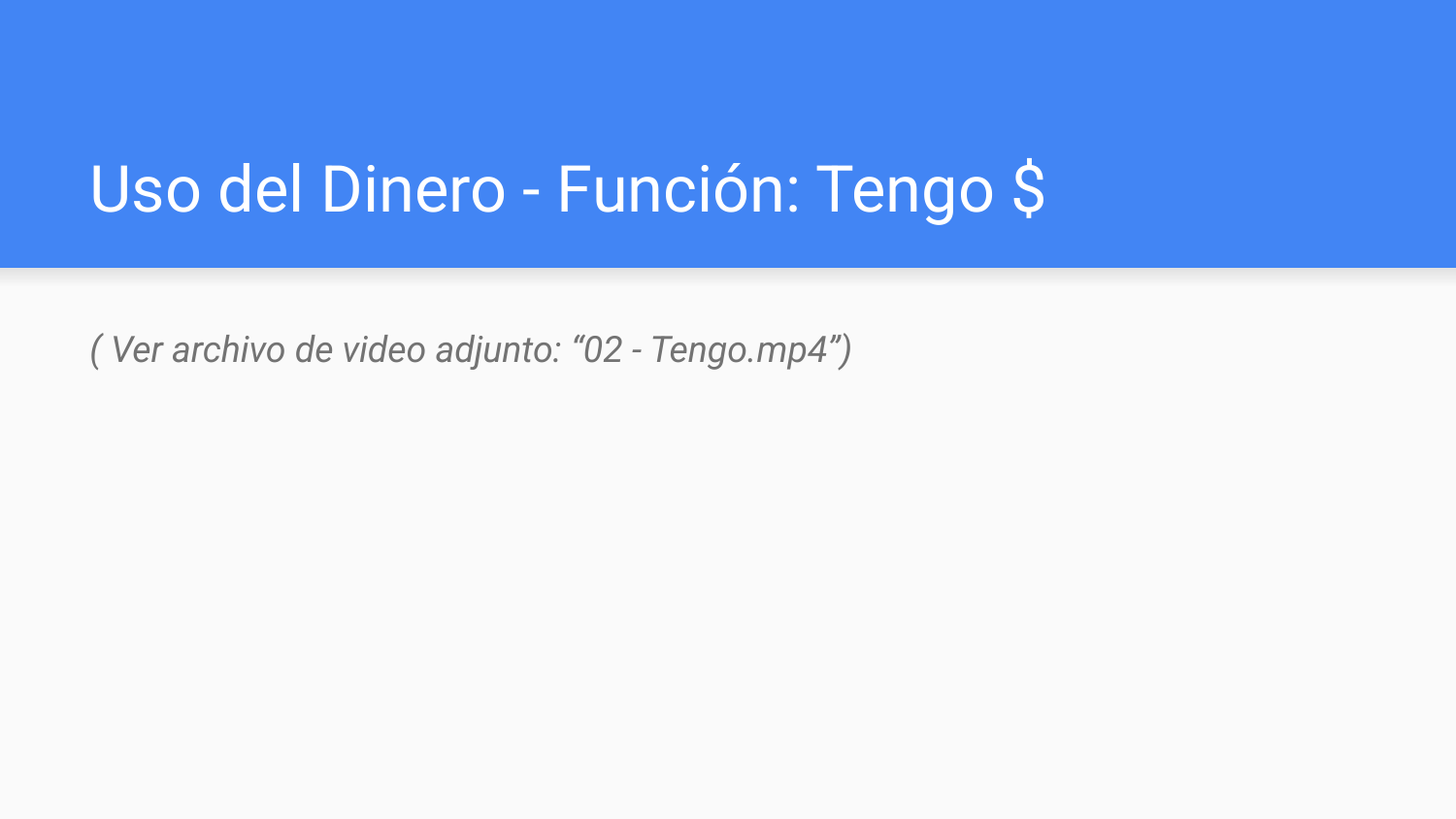

# Uso del Dinero - Función: Tengo $
( Ver archivo de video adjunto: “02 - Tengo.mp4”)